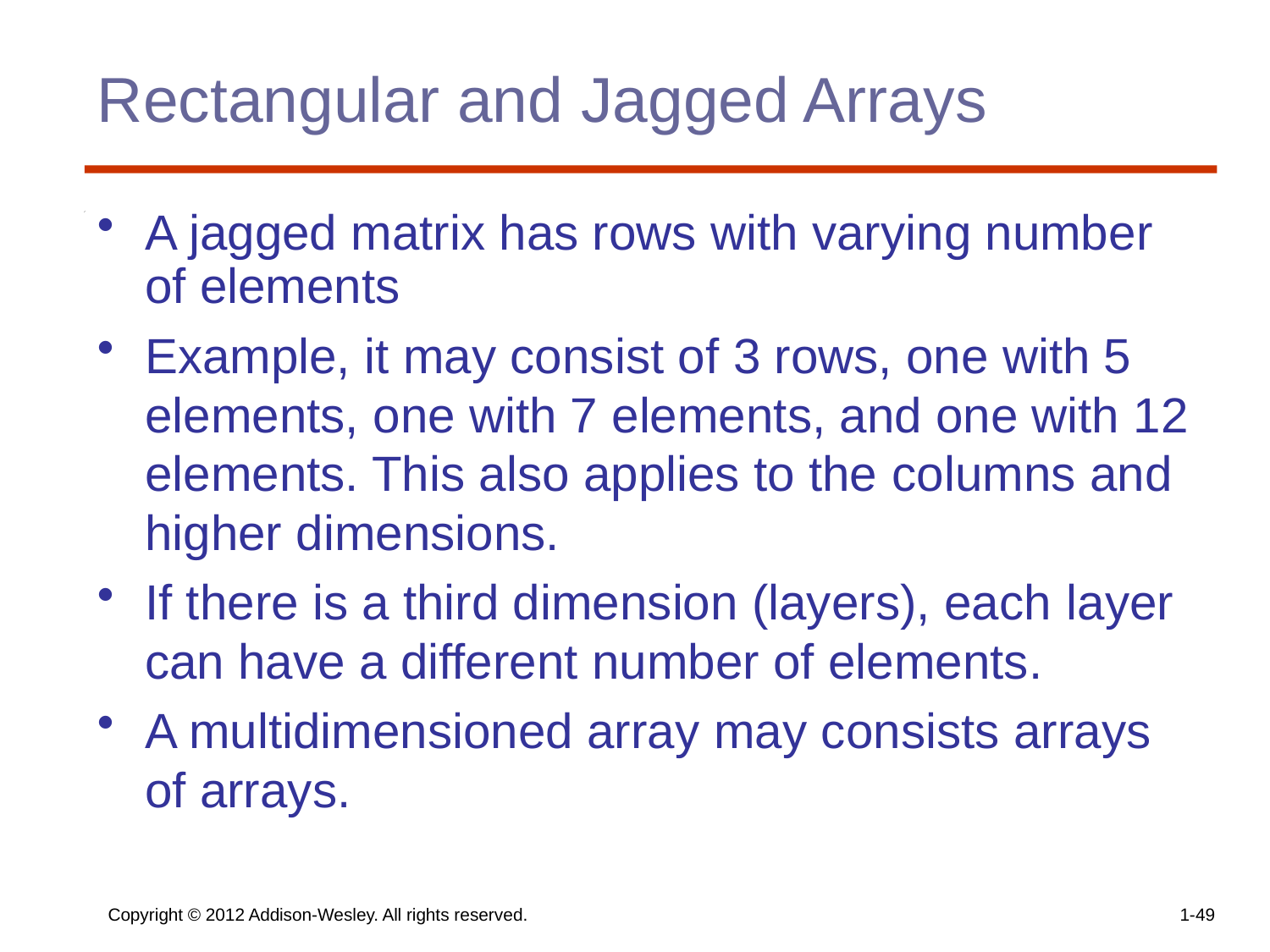

# Rectangular and Jagged Arrays
A jagged matrix has rows with varying number of elements
Example, it may consist of 3 rows, one with 5 elements, one with 7 elements, and one with 12 elements. This also applies to the columns and higher dimensions.
If there is a third dimension (layers), each layer can have a different number of elements.
A multidimensioned array may consists arrays of arrays.
Copyright © 2012 Addison-Wesley. All rights reserved.
1-49